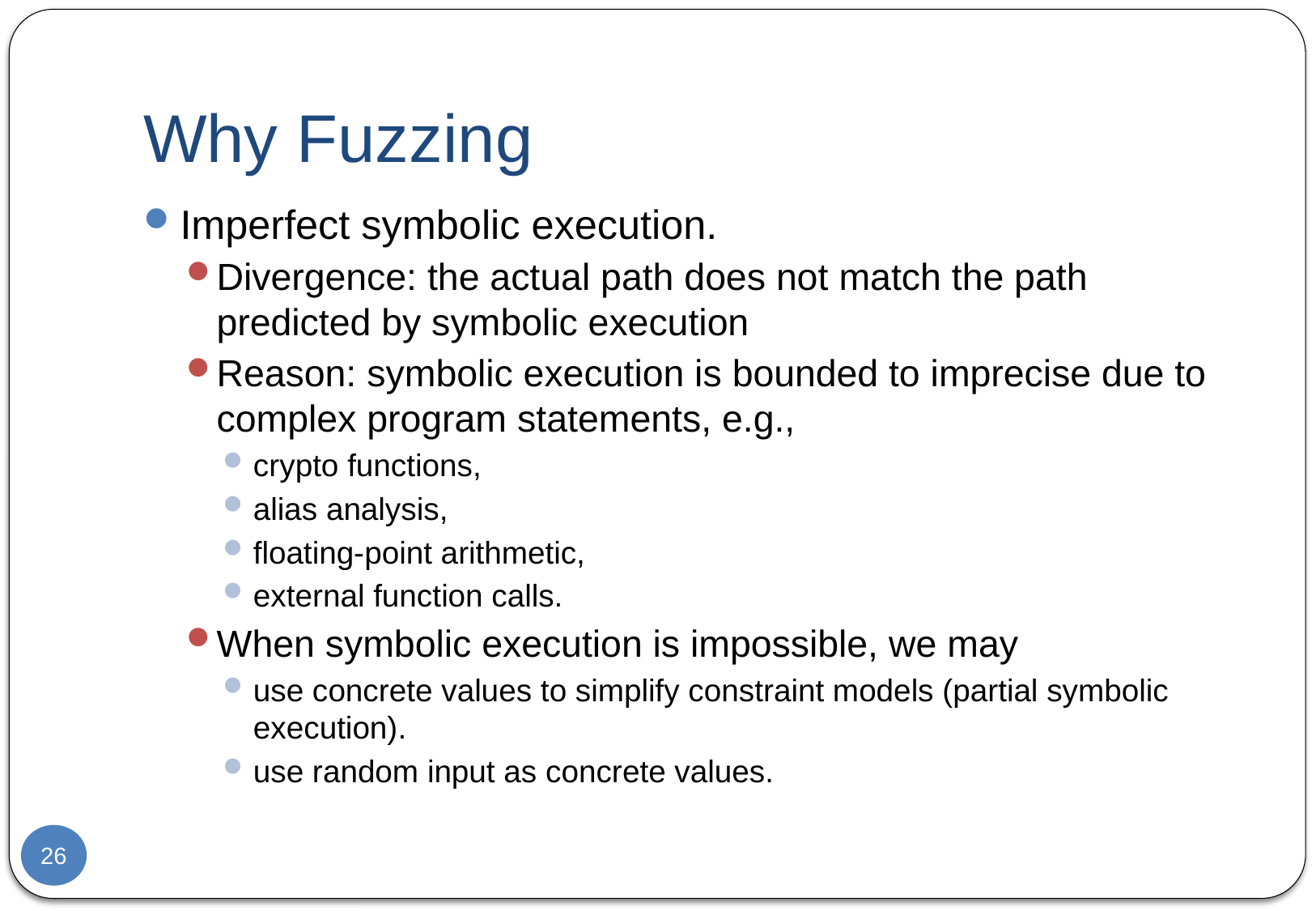

# Why Fuzzing
Imperfect symbolic execution.
Divergence: the actual path does not match the path predicted by symbolic execution
Reason: symbolic execution is bounded to imprecise due to complex program statements, e.g.,
crypto functions,
alias analysis,
floating-point arithmetic,
external function calls.
When symbolic execution is impossible, we may
use concrete values to simplify constraint models (partial symbolic execution).
use random input as concrete values.

26